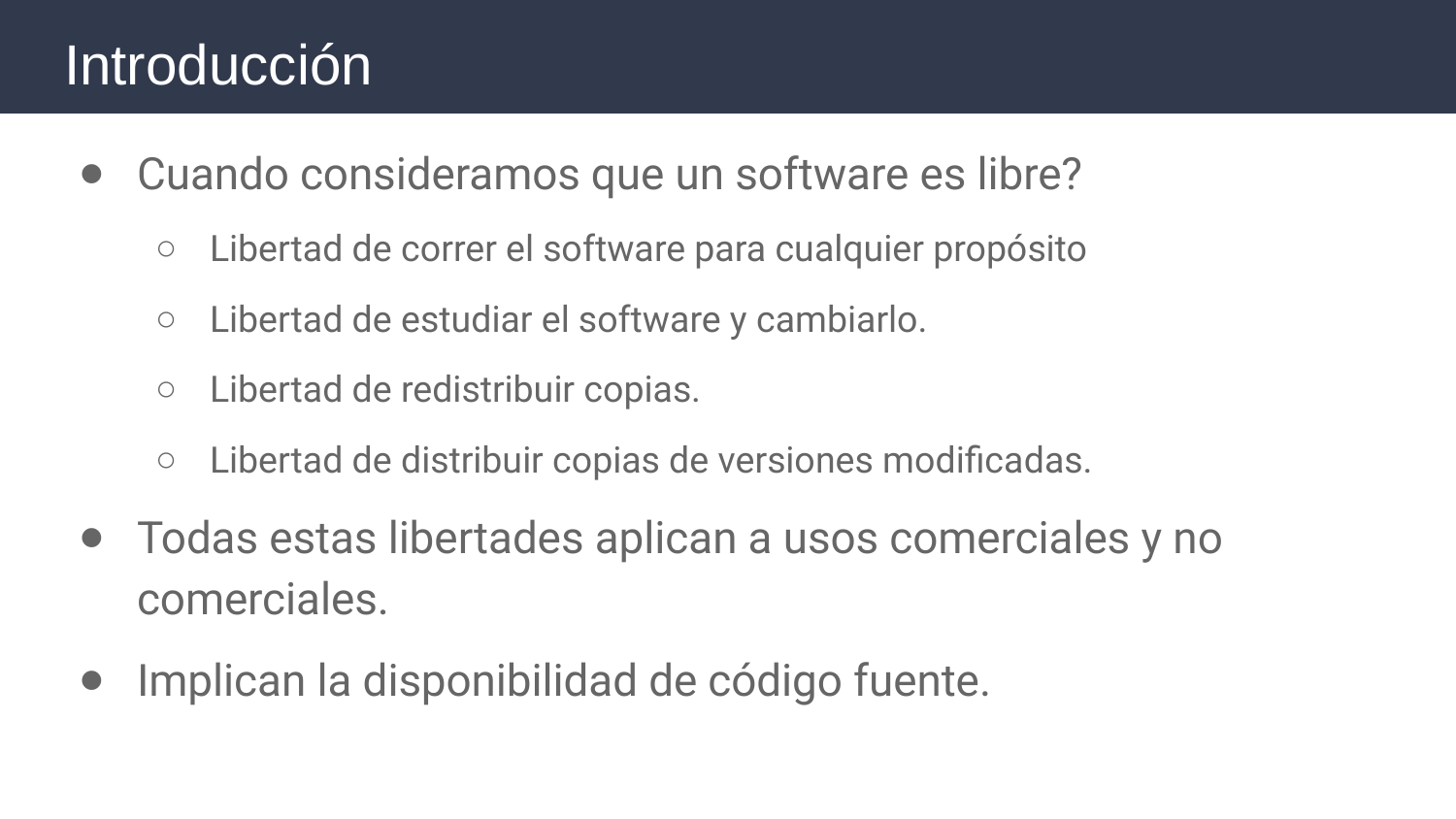

# Introducción

Cuando consideramos que un software es libre?
Libertad de correr el software para cualquier propósito
Libertad de estudiar el software y cambiarlo.
Libertad de redistribuir copias.
Libertad de distribuir copias de versiones modificadas.
Todas estas libertades aplican a usos comerciales y no comerciales.
Implican la disponibilidad de código fuente.